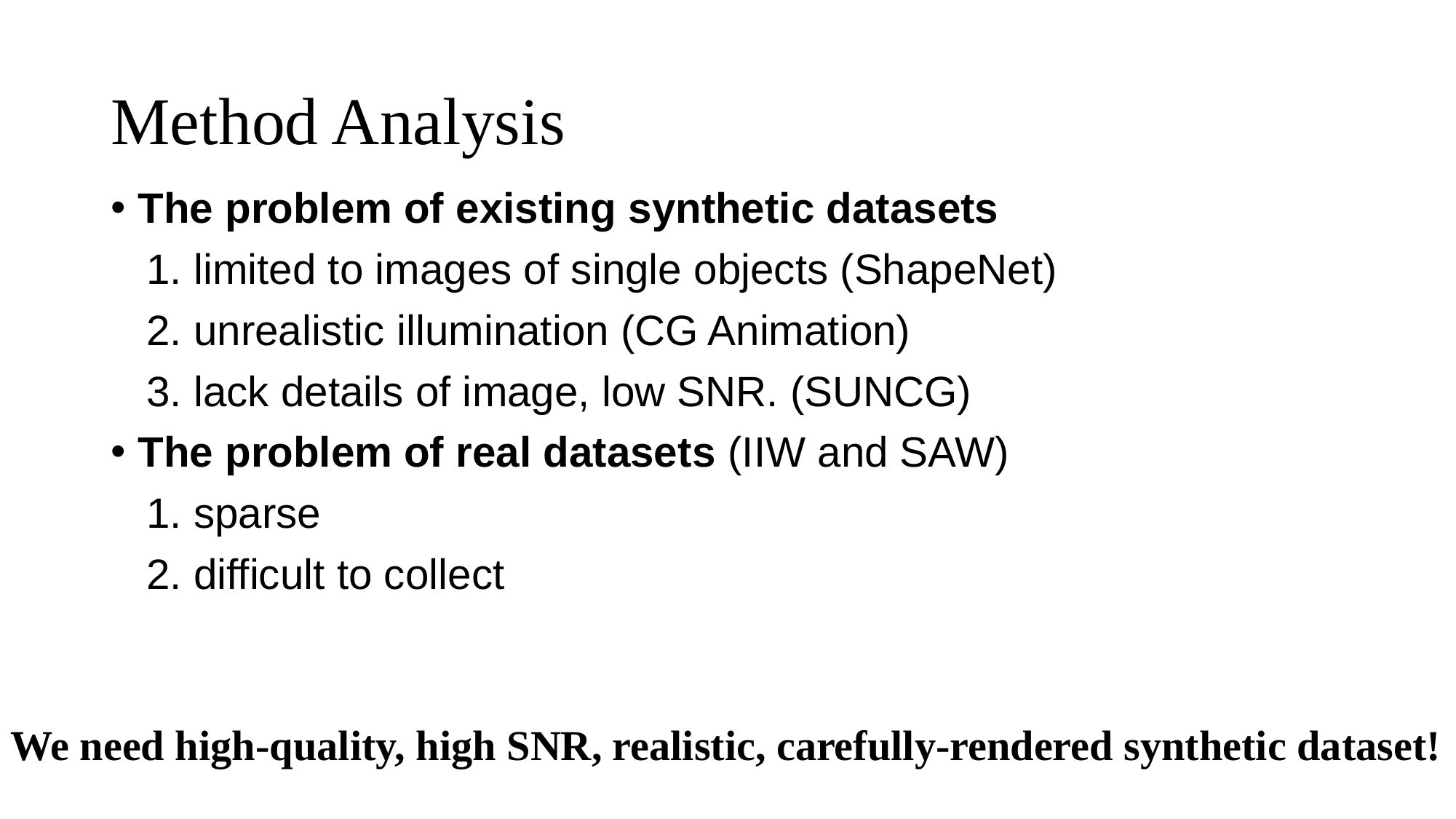

# Method Analysis
The problem of existing synthetic datasets
   1. limited to images of single objects (ShapeNet)
   2. unrealistic illumination (CG Animation)
   3. lack details of image, low SNR. (SUNCG)
The problem of real datasets (IIW and SAW)
   1. sparse
   2. difficult to collect

We need high-quality, high SNR, realistic, carefully-rendered synthetic dataset!